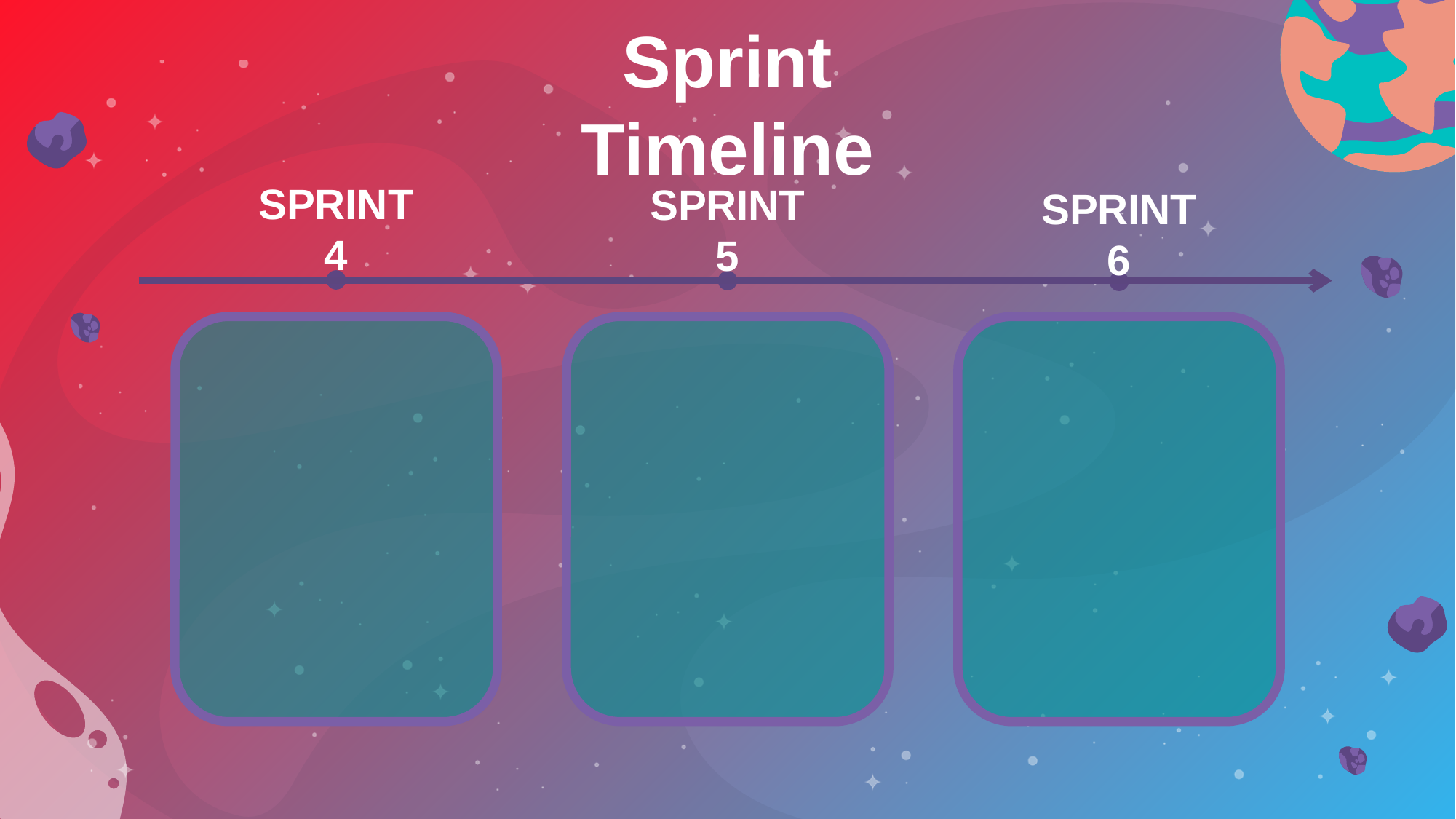

Sprint Timeline
SPRINT 4
SPRINT 5
SPRINT 6